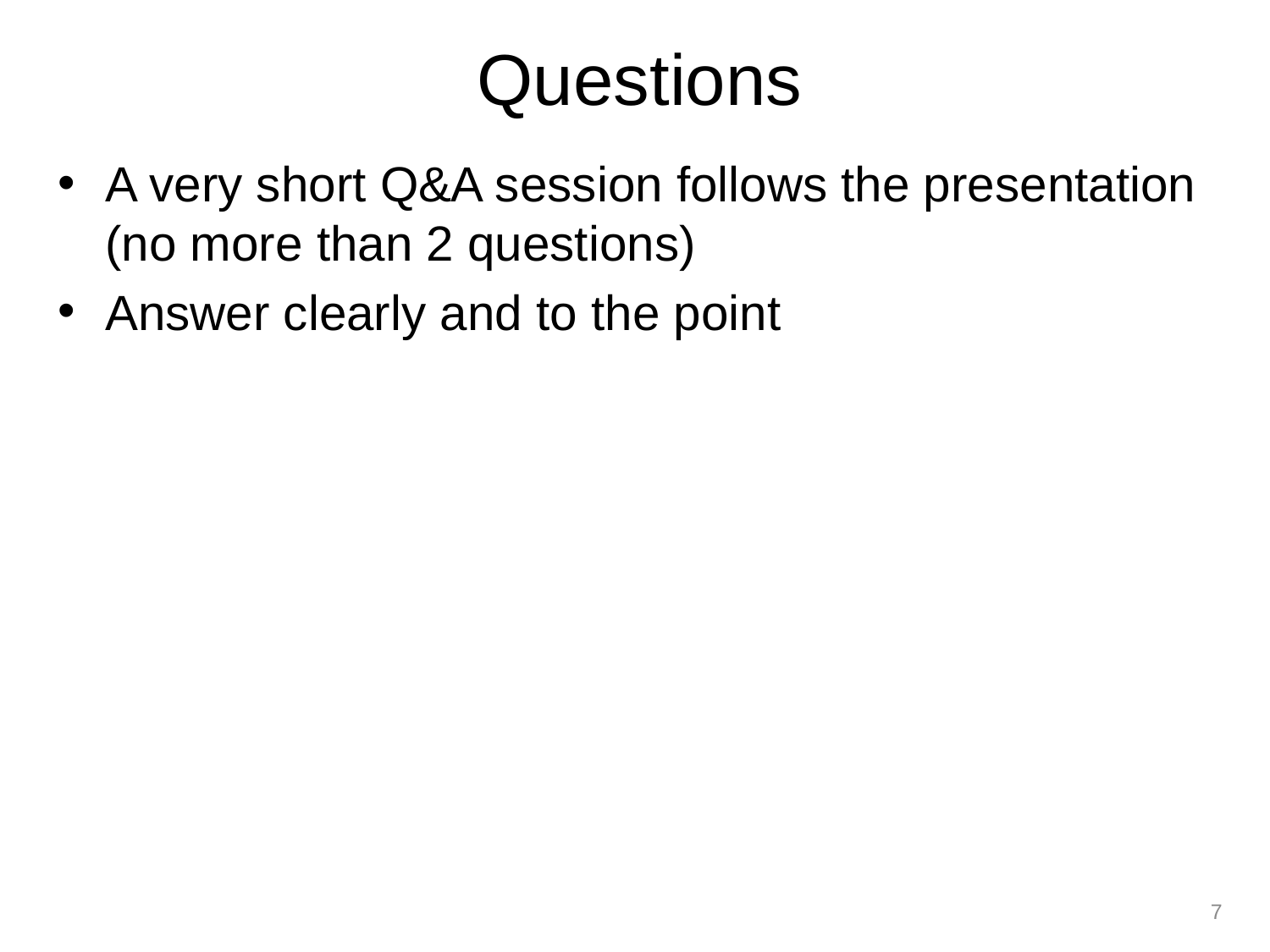

# Questions
A very short Q&A session follows the presentation (no more than 2 questions)
Answer clearly and to the point
7